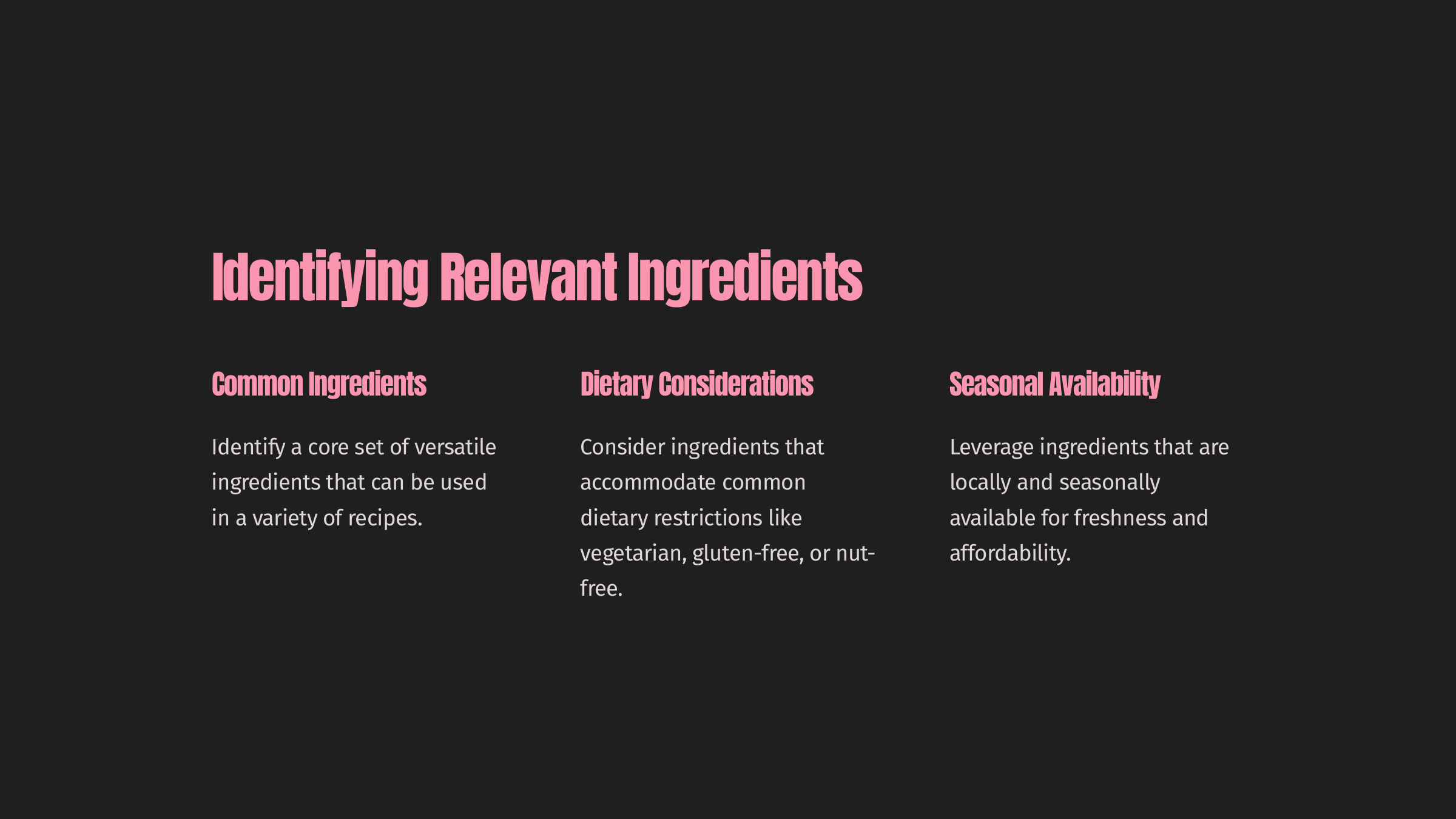

Identifying Relevant Ingredients
Common Ingredients
Dietary Considerations
Seasonal Availability
Identify a core set of versatile ingredients that can be used in a variety of recipes.
Consider ingredients that accommodate common dietary restrictions like vegetarian, gluten-free, or nut-free.
Leverage ingredients that are locally and seasonally available for freshness and affordability.